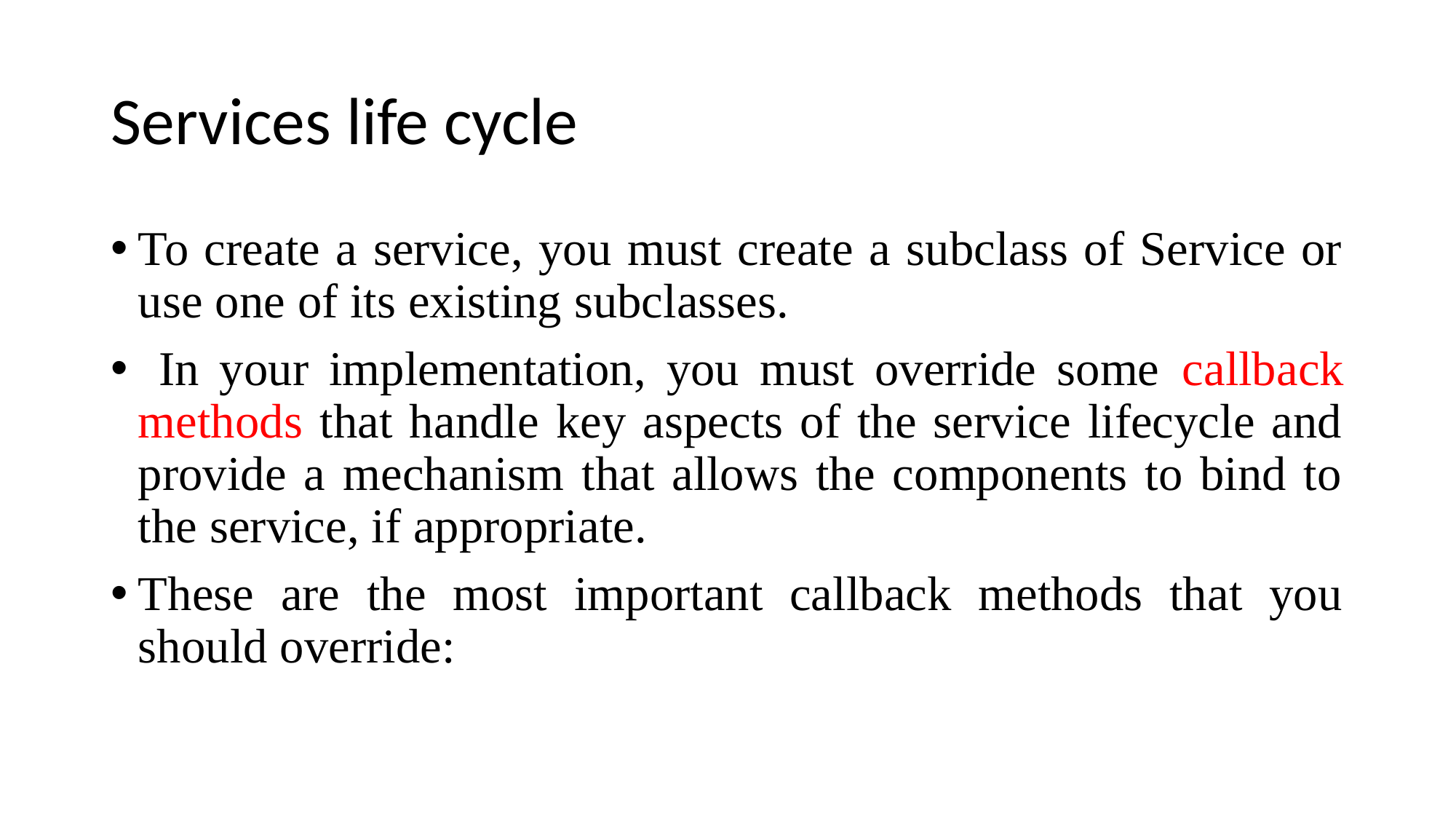

# Services life cycle
To create a service, you must create a subclass of Service or use one of its existing subclasses.
 In your implementation, you must override some callback methods that handle key aspects of the service lifecycle and provide a mechanism that allows the components to bind to the service, if appropriate.
These are the most important callback methods that you should override: